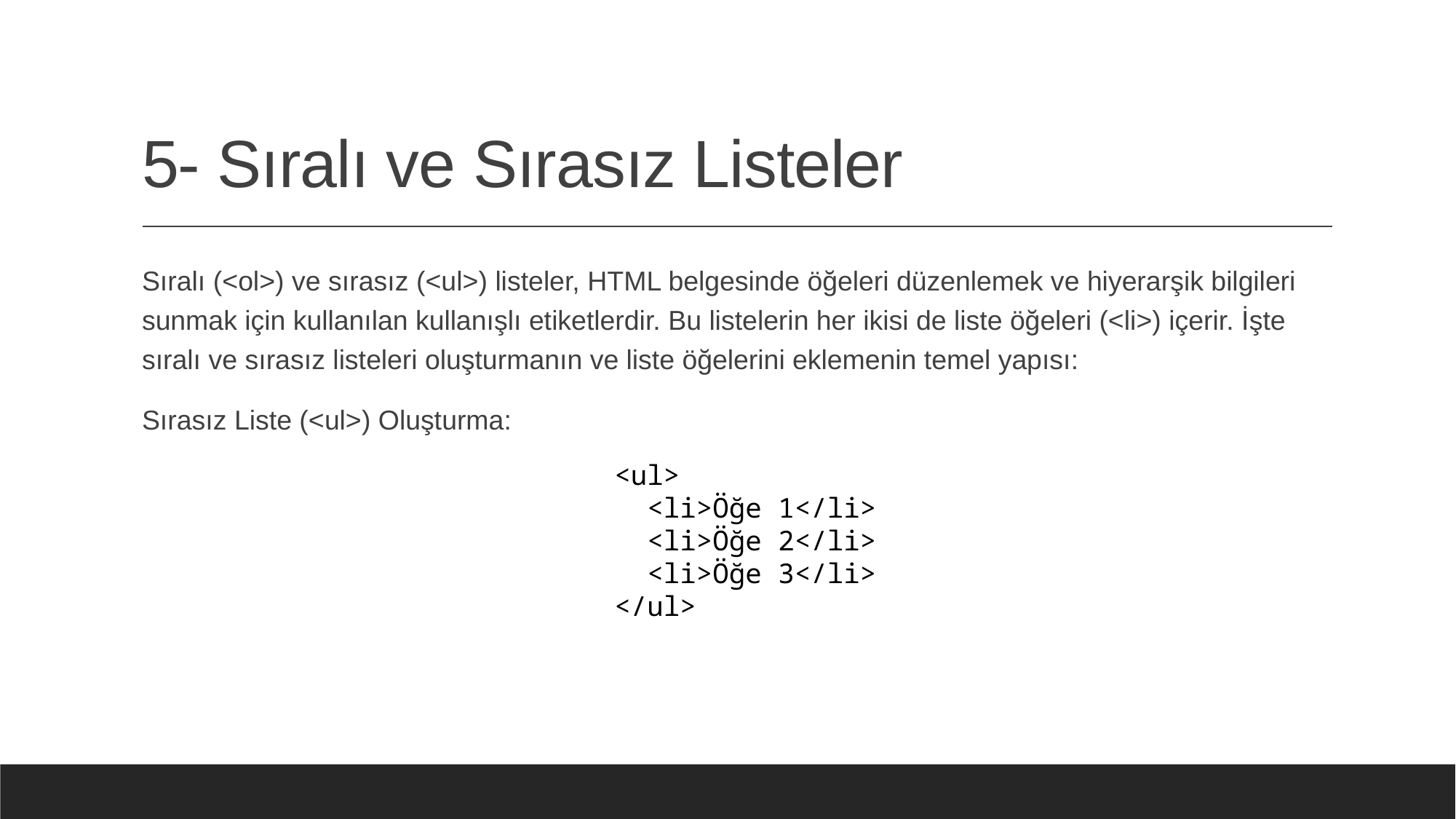

# 5- Sıralı ve Sırasız Listeler
Sıralı (<ol>) ve sırasız (<ul>) listeler, HTML belgesinde öğeleri düzenlemek ve hiyerarşik bilgileri sunmak için kullanılan kullanışlı etiketlerdir. Bu listelerin her ikisi de liste öğeleri (<li>) içerir. İşte sıralı ve sırasız listeleri oluşturmanın ve liste öğelerini eklemenin temel yapısı:
Sırasız Liste (<ul>) Oluşturma:
<ul>
  <li>Öğe 1</li>
  <li>Öğe 2</li>
  <li>Öğe 3</li>
</ul>